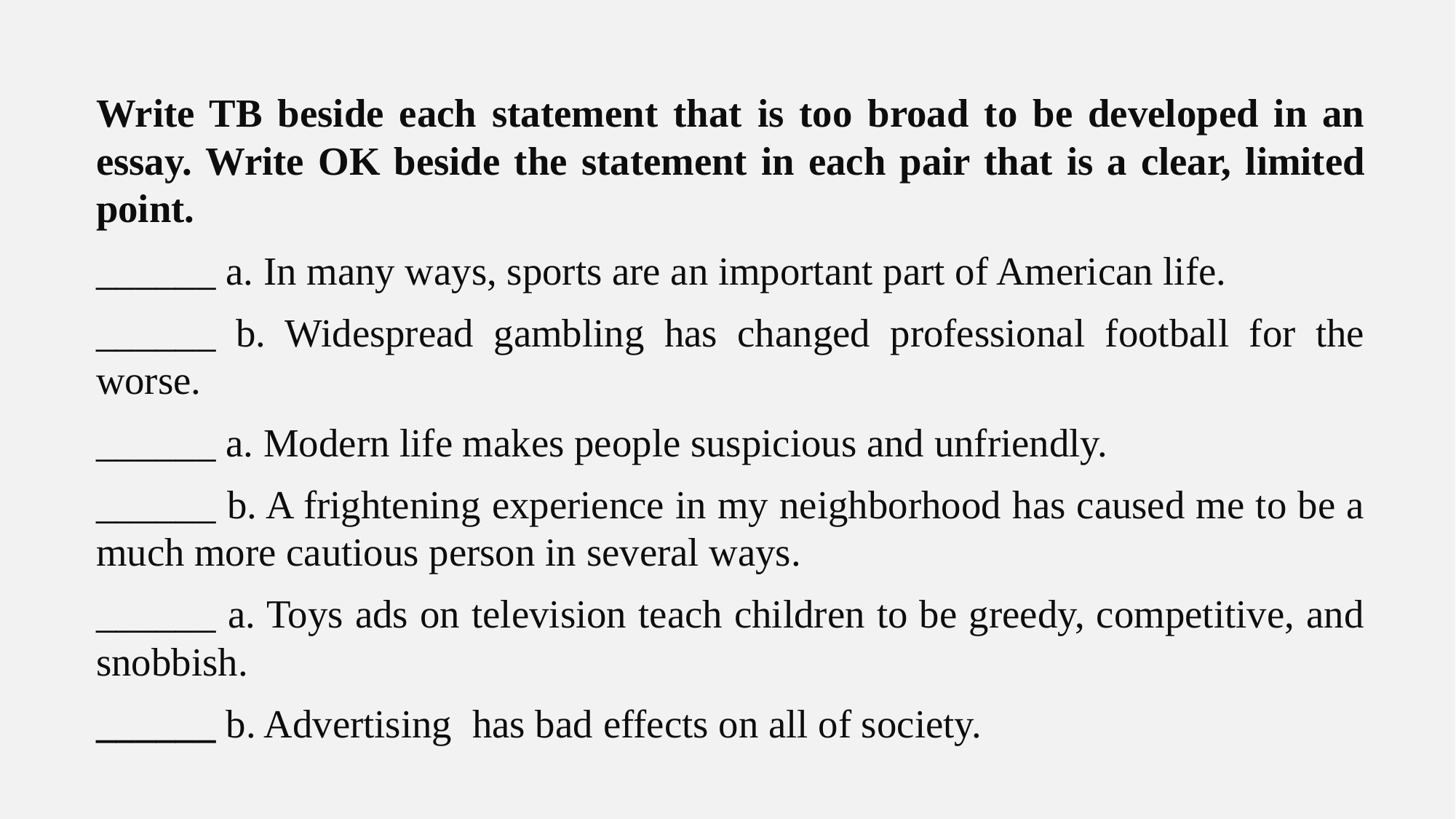

Write TB beside each statement that is too broad to be developed in an essay. Write OK beside the statement in each pair that is a clear, limited point.
______ a. In many ways, sports are an important part of American life.
______ b. Widespread gambling has changed professional football for the worse.
______ a. Modern life makes people suspicious and unfriendly.
______ b. A frightening experience in my neighborhood has caused me to be a much more cautious person in several ways.
______ a. Toys ads on television teach children to be greedy, competitive, and snobbish.
______ b. Advertising  has bad effects on all of society.